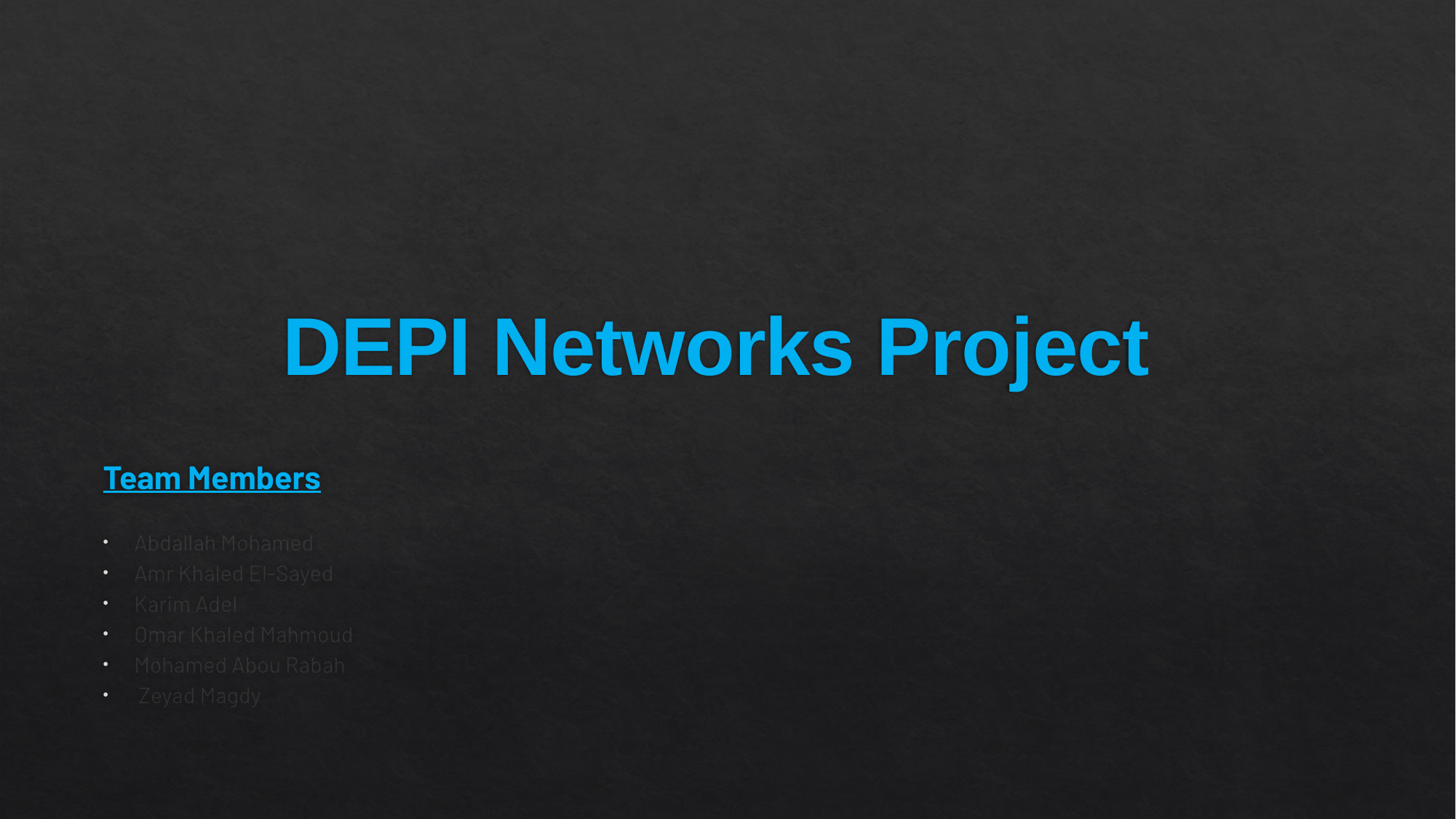

# DEPI Networks Project
Team Members

Abdallah Mohamed
Amr Khaled El-Sayed
Karim Adel
Omar Khaled Mahmoud
Mohamed Abou Rabah
 Zeyad Magdy